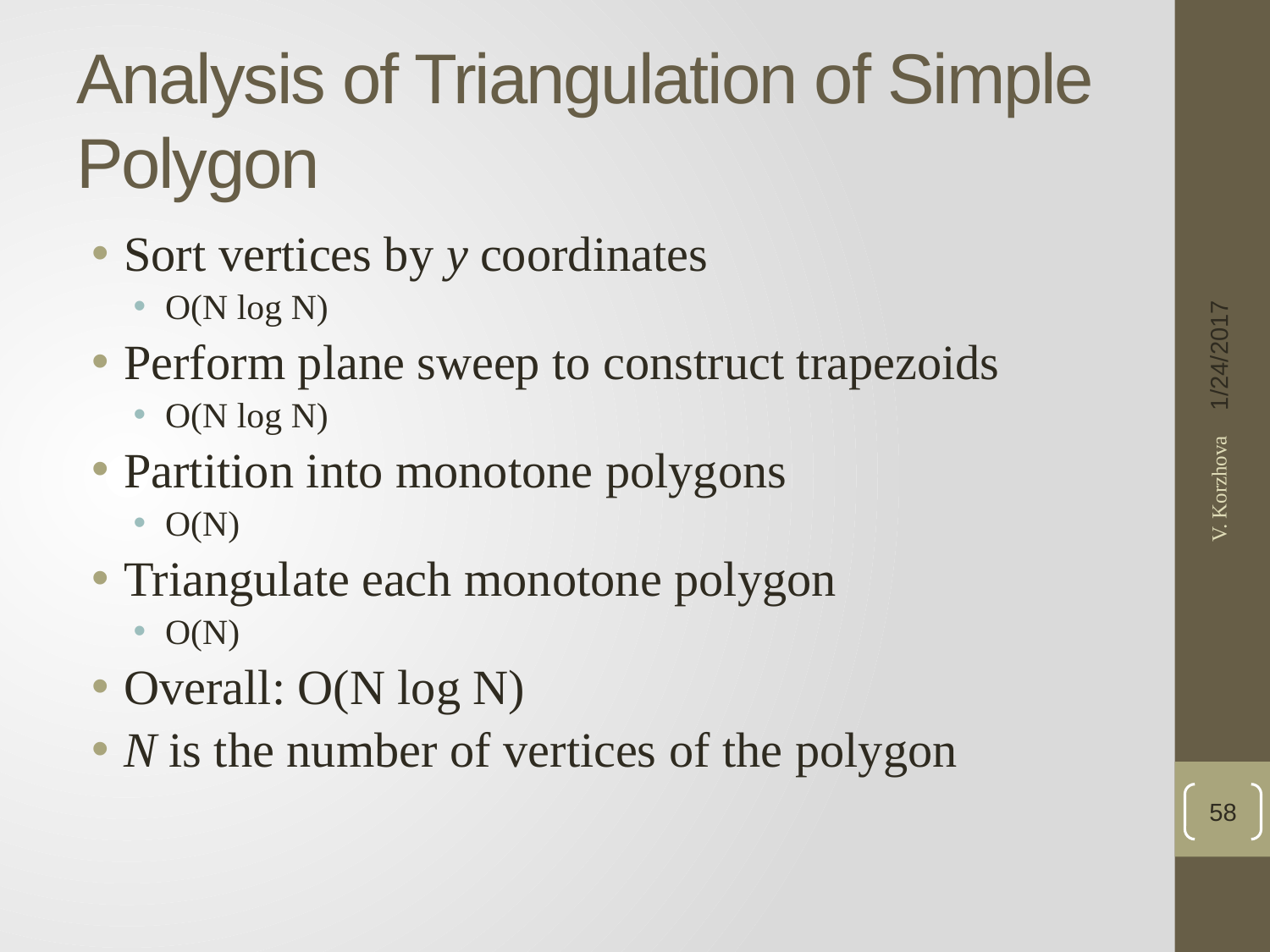

# Analysis of Triangulation of Simple Polygon
Sort vertices by y coordinates
O(N log N)
Perform plane sweep to construct trapezoids
O(N log N)
Partition into monotone polygons
O(N)
Triangulate each monotone polygon
O(N)
Overall: O(N log N)
N is the number of vertices of the polygon
1/24/2017
V. Korzhova
58